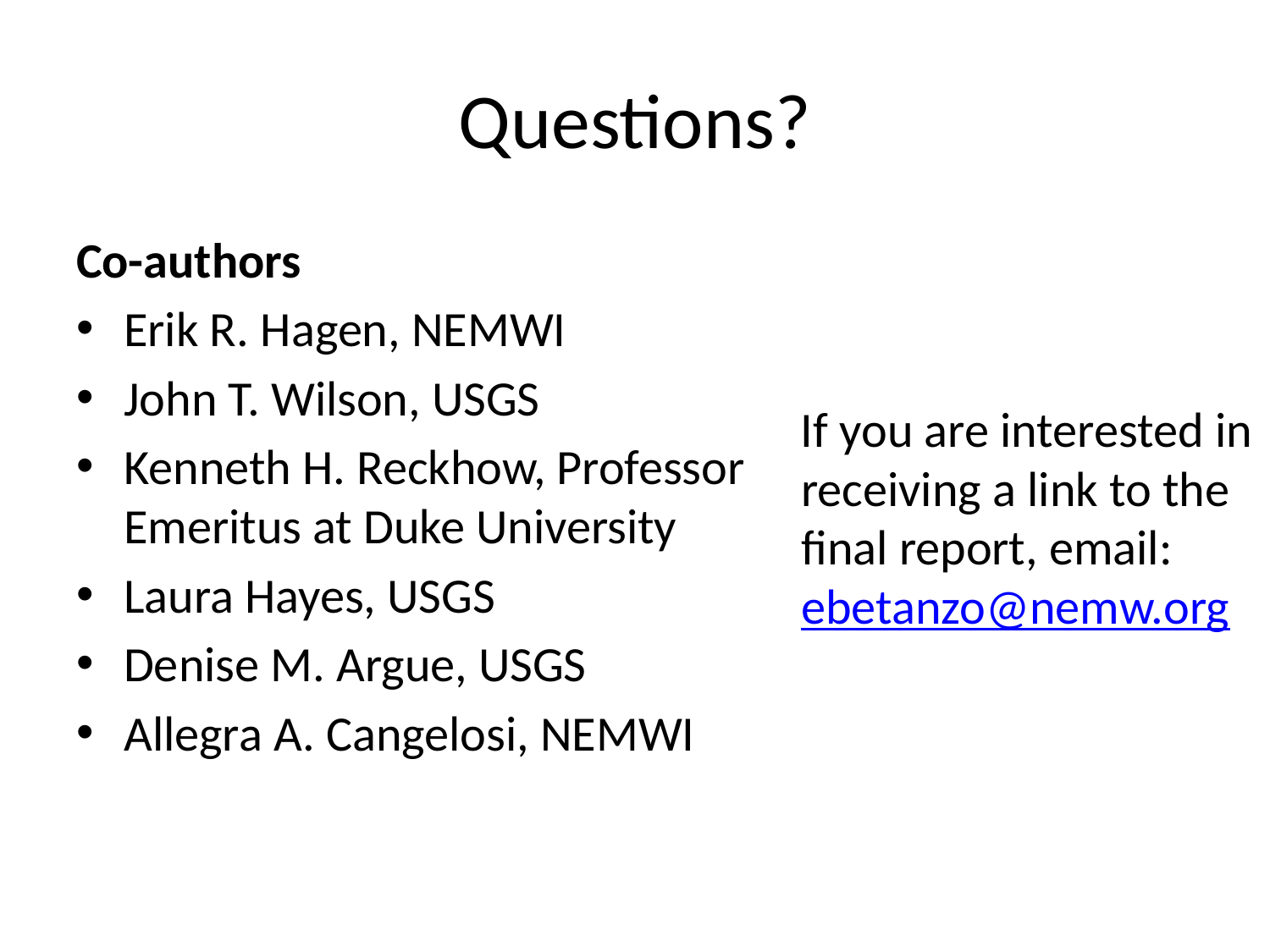

# Questions?
Co-authors
Erik R. Hagen, NEMWI
John T. Wilson, USGS
Kenneth H. Reckhow, Professor Emeritus at Duke University
Laura Hayes, USGS
Denise M. Argue, USGS
Allegra A. Cangelosi, NEMWI
If you are interested in receiving a link to the final report, email: ebetanzo@nemw.org